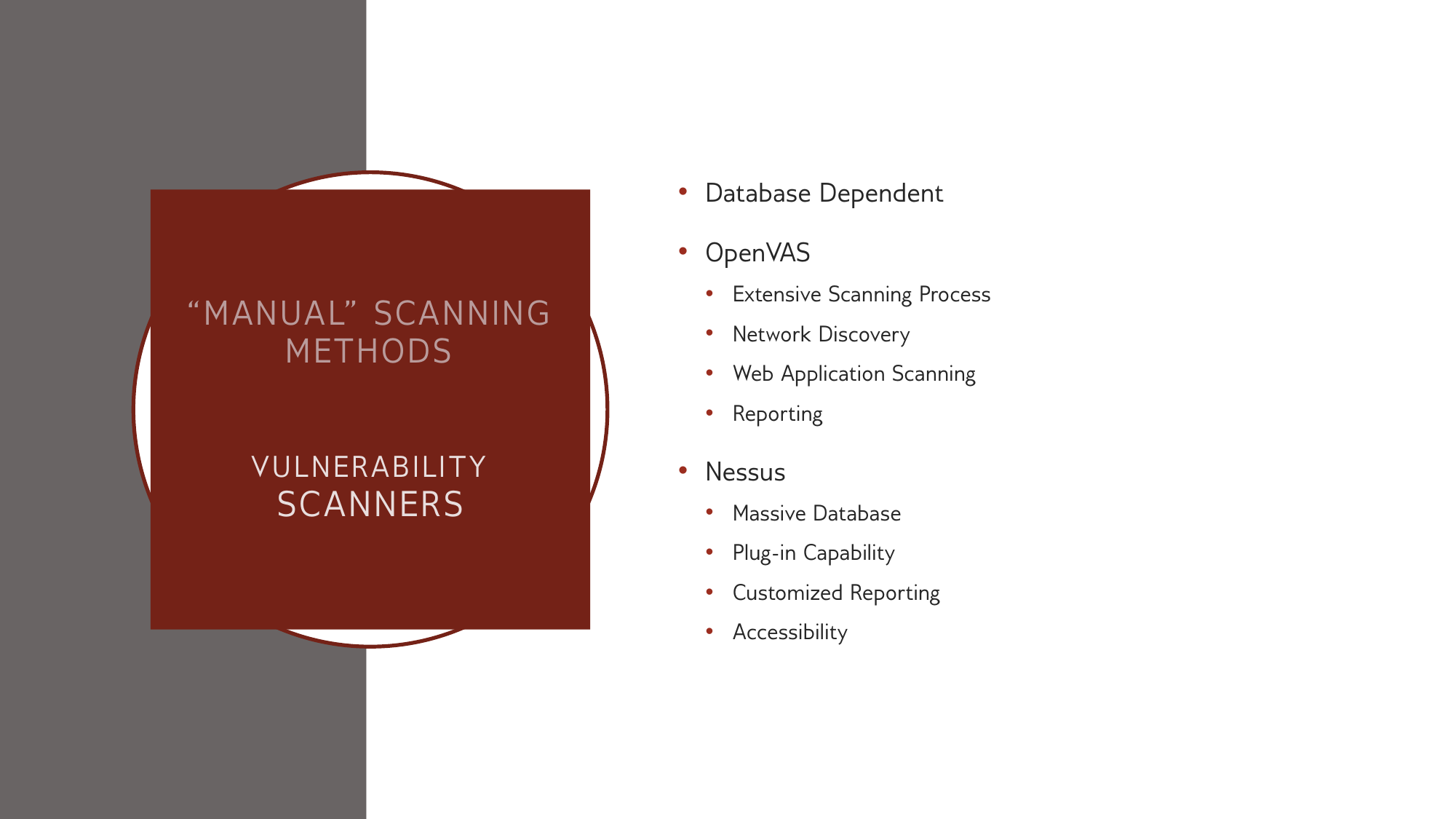

Database Dependent
OpenVAS
Extensive Scanning Process
Network Discovery
Web Application Scanning
Reporting
Nessus
Massive Database
Plug-in Capability
Customized Reporting
Accessibility

# “Manual” Scanning Methods Vulnerability Scanners